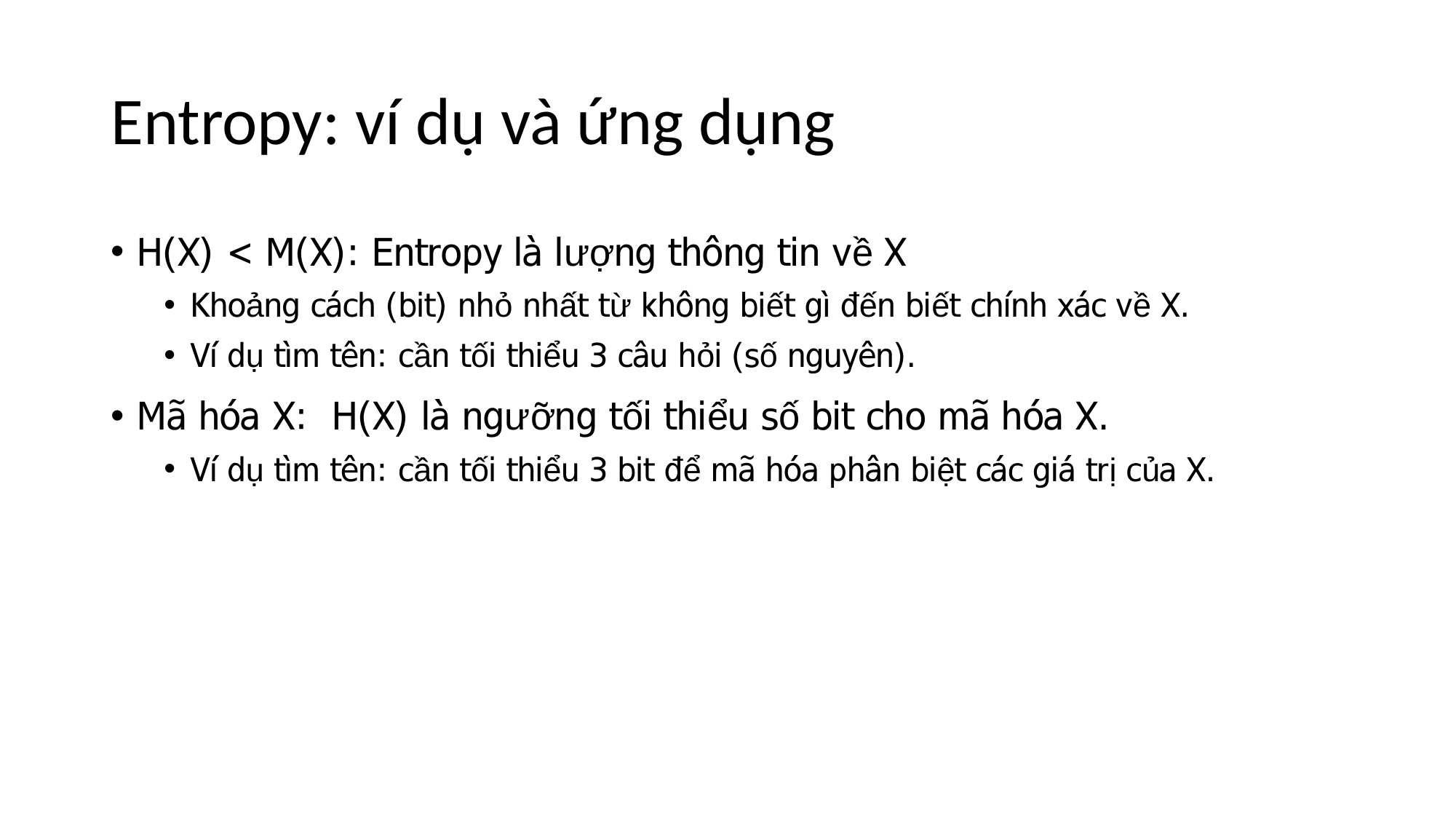

# Entropy: ví dụ và ứng dụng
H(X) < M(X): Entropy là lượng thông tin về X
Khoảng cách (bit) nhỏ nhất từ không biết gì đến biết chính xác về X.
Ví dụ tìm tên: cần tối thiểu 3 câu hỏi (số nguyên).
Mã hóa X:  H(X) là ngưỡng tối thiểu số bit cho mã hóa X.
Ví dụ tìm tên: cần tối thiểu 3 bit để mã hóa phân biệt các giá trị của X.